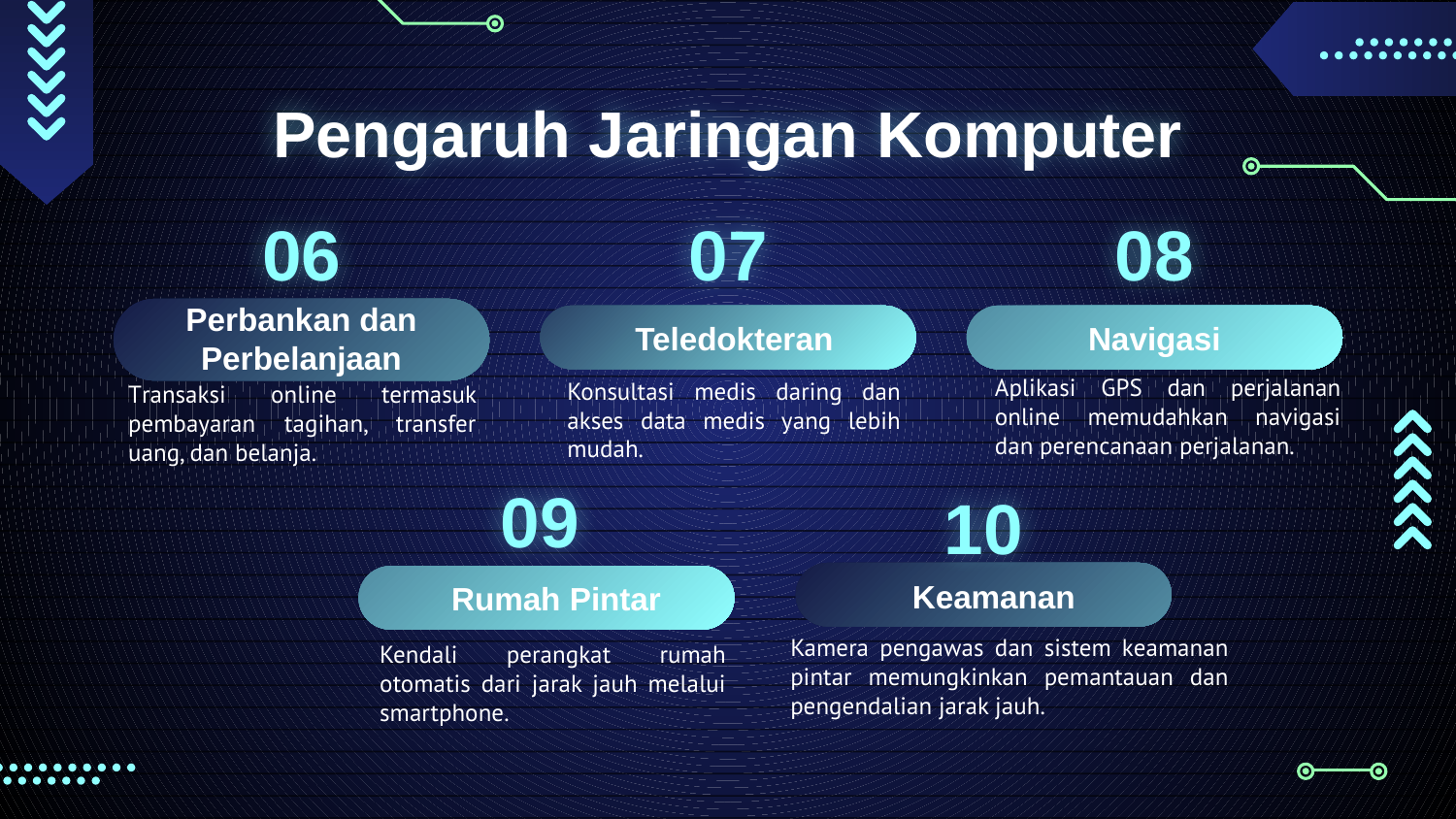

# Pengaruh Jaringan Komputer

06
07
08

Perbankan dan Perbelanjaan
Teledokteran
Navigasi
Aplikasi GPS dan perjalanan online memudahkan navigasi dan perencanaan perjalanan.
Konsultasi medis daring dan akses data medis yang lebih mudah.
Transaksi online termasuk pembayaran tagihan, transfer uang, dan belanja.
09
10

Keamanan
Rumah Pintar
Kamera pengawas dan sistem keamanan pintar memungkinkan pemantauan dan pengendalian jarak jauh.
Kendali perangkat rumah otomatis dari jarak jauh melalui smartphone.